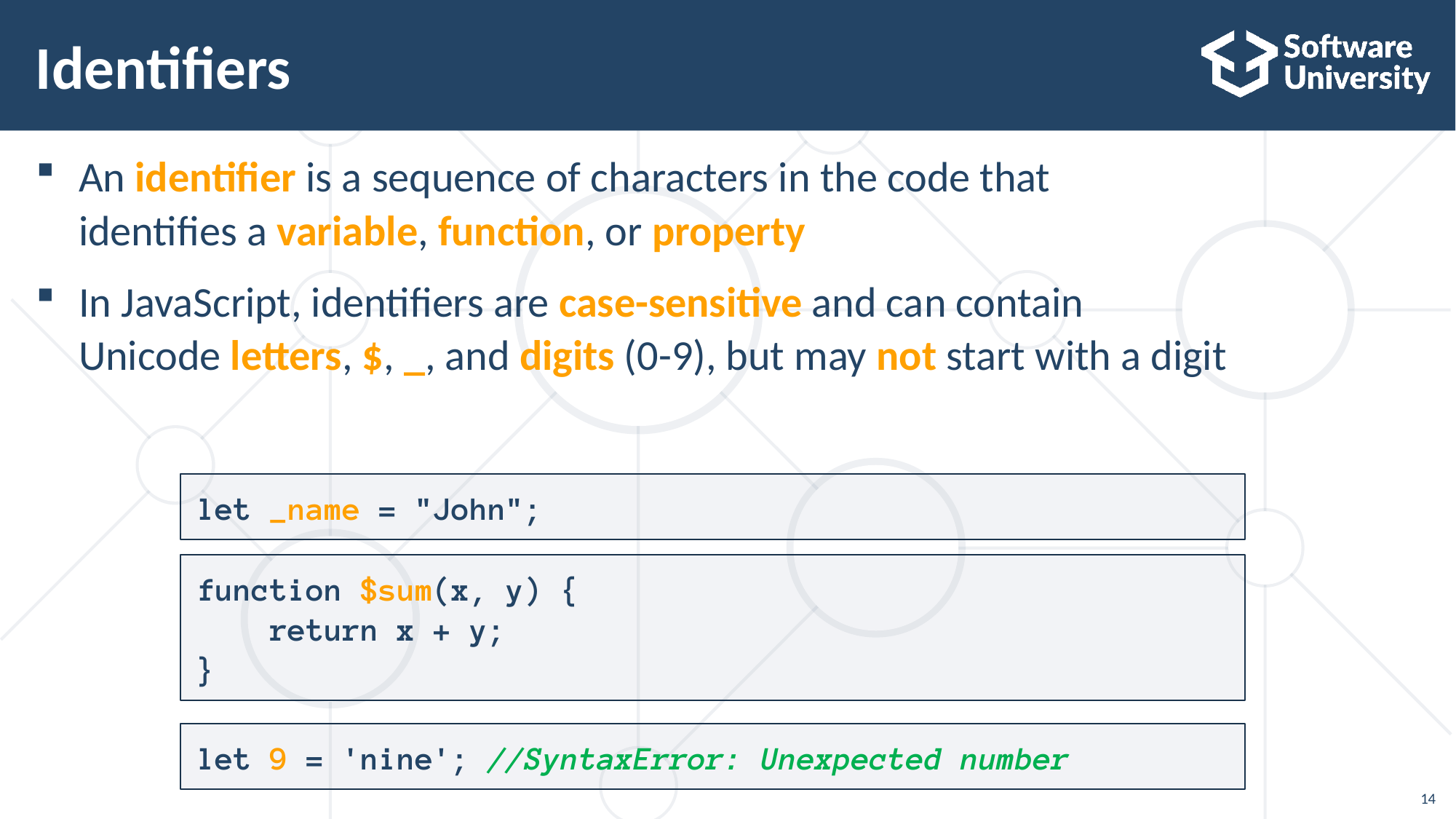

Identifiers
An identifier is a sequence of characters in the code that
identifies a variable, function, or property
In JavaScript, identifiers are case-sensitive and can contain
Unicode letters, $, _, and digits (0-9), but may not start with a digit
let _name = "John";
function $sum(x, y) {
    return x + y;
}
let 9 = 'nine'; //SyntaxError: Unexpected number
14